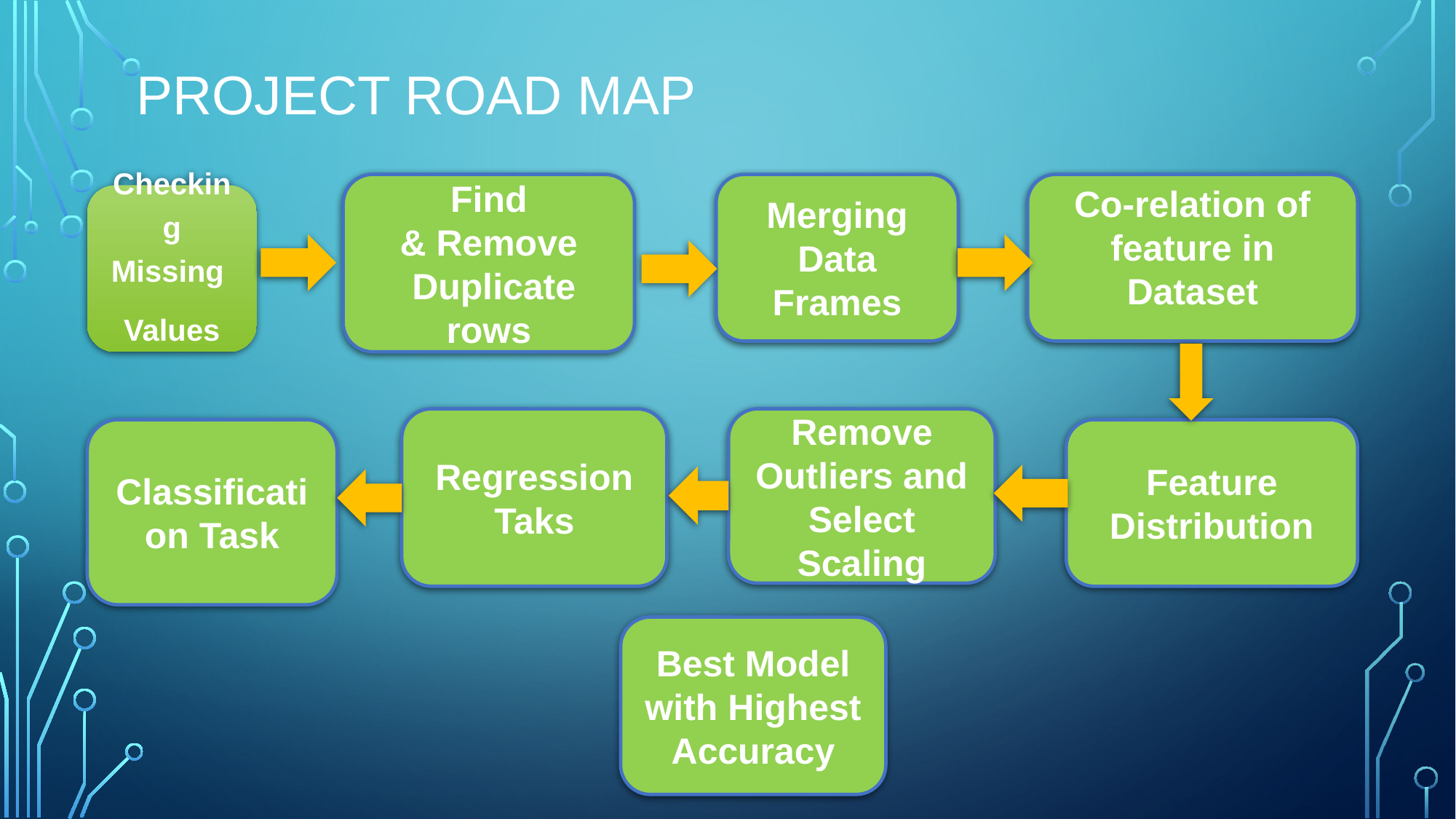

# Project road map

Co-relation of feature in Dataset

Merging Data Frames
Find & Remove
 Duplicate rows
Checking Missing
Values

Remove Outliers and Select Scaling
Regression Taks
Feature Distribution
Classification Task

Best Model with Highest Accuracy